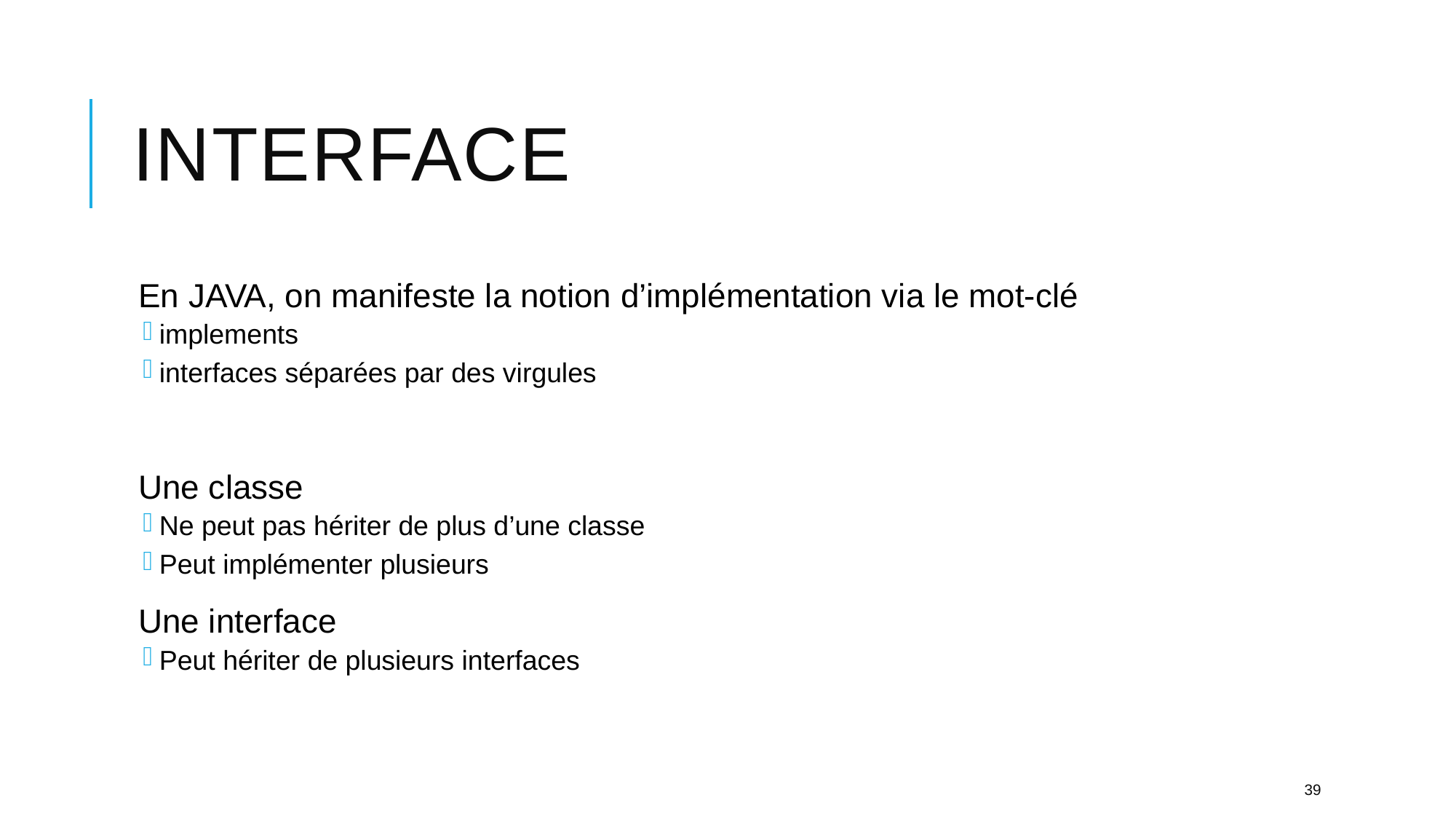

# Interface
En JAVA, on manifeste la notion d’implémentation via le mot-clé
implements
interfaces séparées par des virgules

Une classe
Ne peut pas hériter de plus d’une classe
Peut implémenter plusieurs
Une interface
Peut hériter de plusieurs interfaces
39